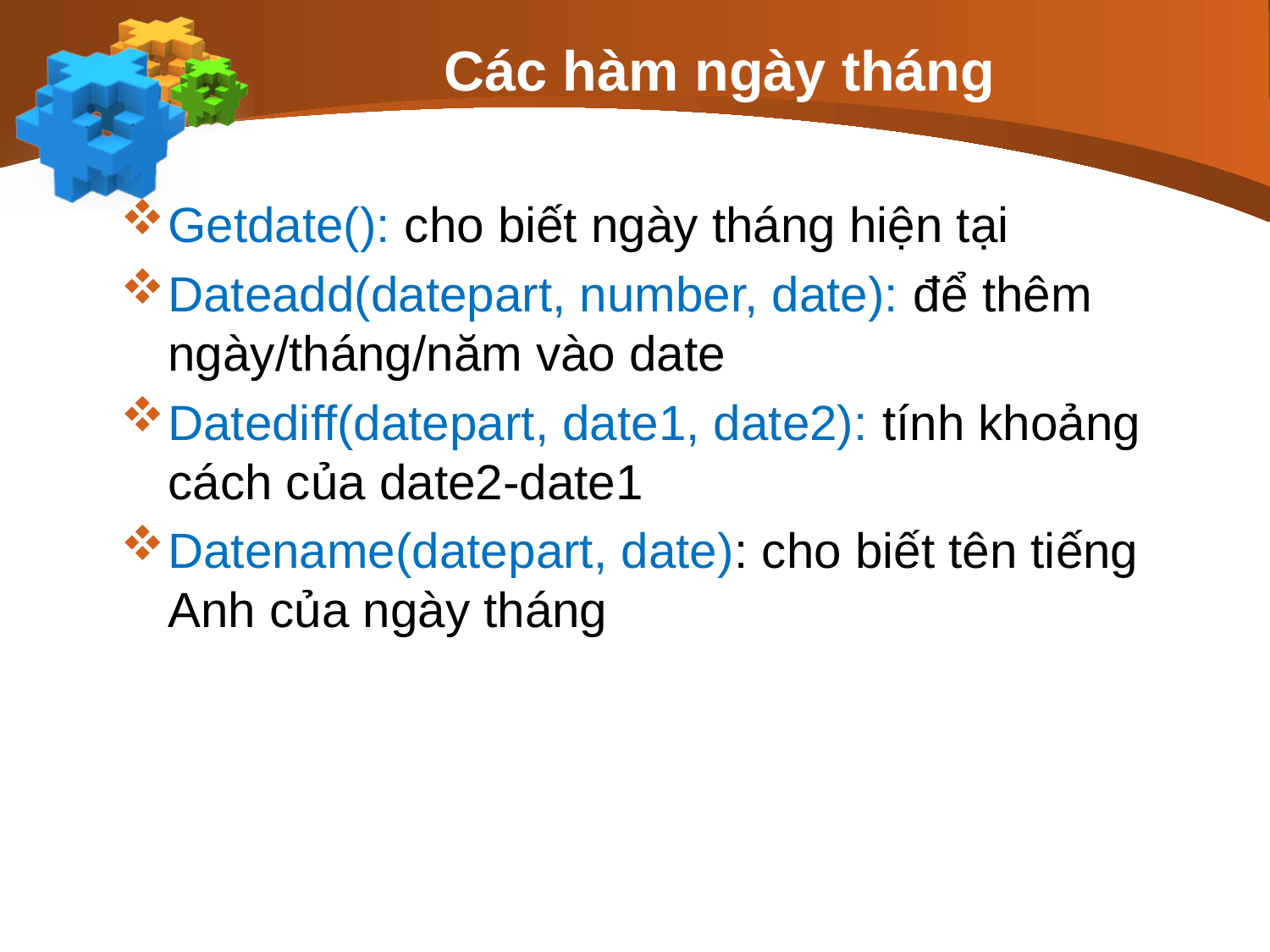

# Các hàm ngày tháng
Getdate(): cho biết ngày tháng hiện tại
Dateadd(datepart, number, date): để thêm ngày/tháng/năm vào date
Datediff(datepart, date1, date2): tính khoảng cách của date2-date1
Datename(datepart, date): cho biết tên tiếng Anh của ngày tháng